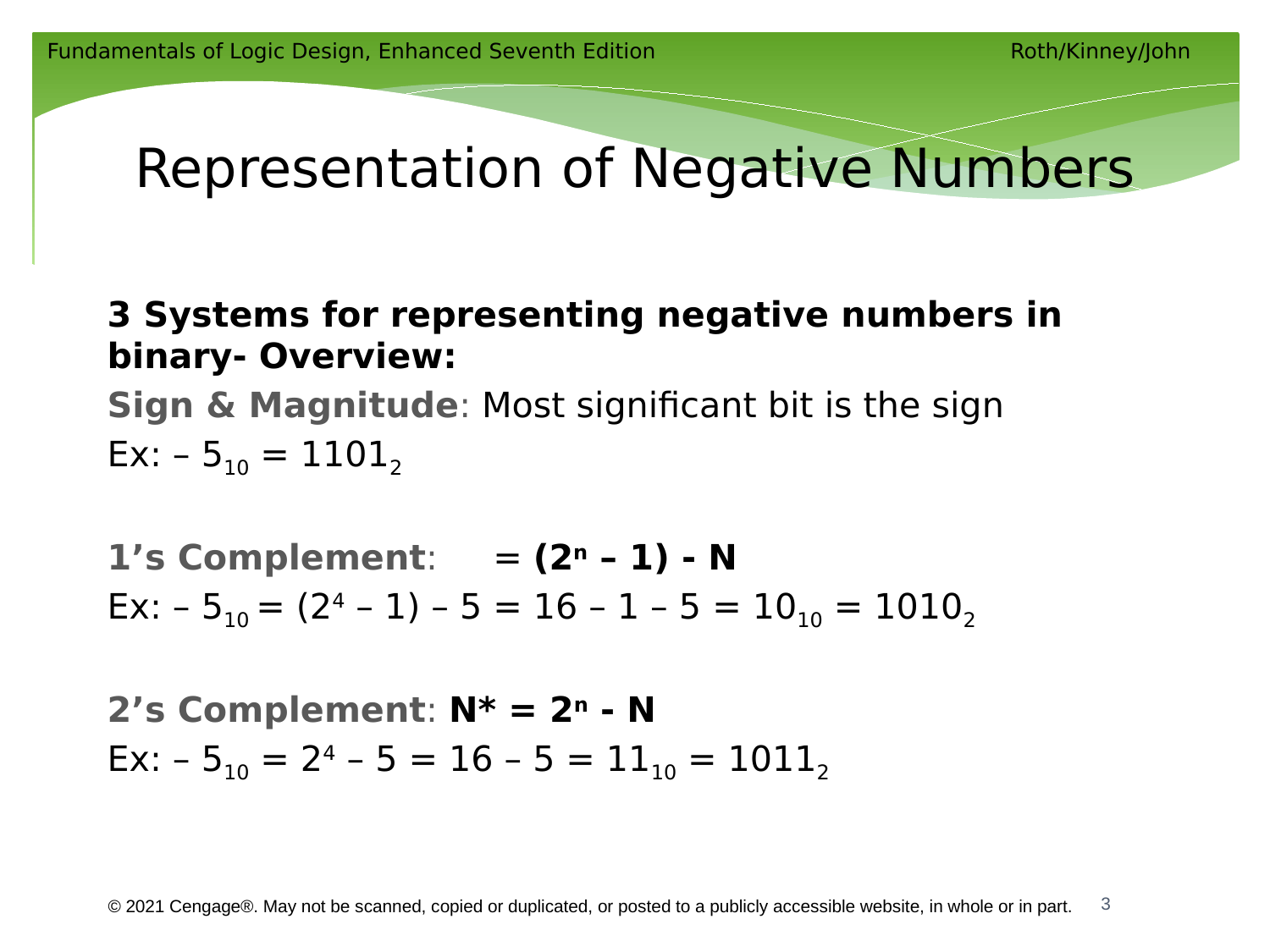

# Representation of Negative Numbers
3 Systems for representing negative numbers in binary- Overview:
Sign & Magnitude: Most significant bit is the sign
Ex: – 510 = 11012

1’s Complement:     = (2n – 1) - N
Ex: – 510 = (24 – 1) – 5 = 16 – 1 – 5 = 1010 = 10102

2’s Complement: N* = 2n - N
Ex: – 510 = 24 – 5 = 16 – 5 = 1110 = 10112

3